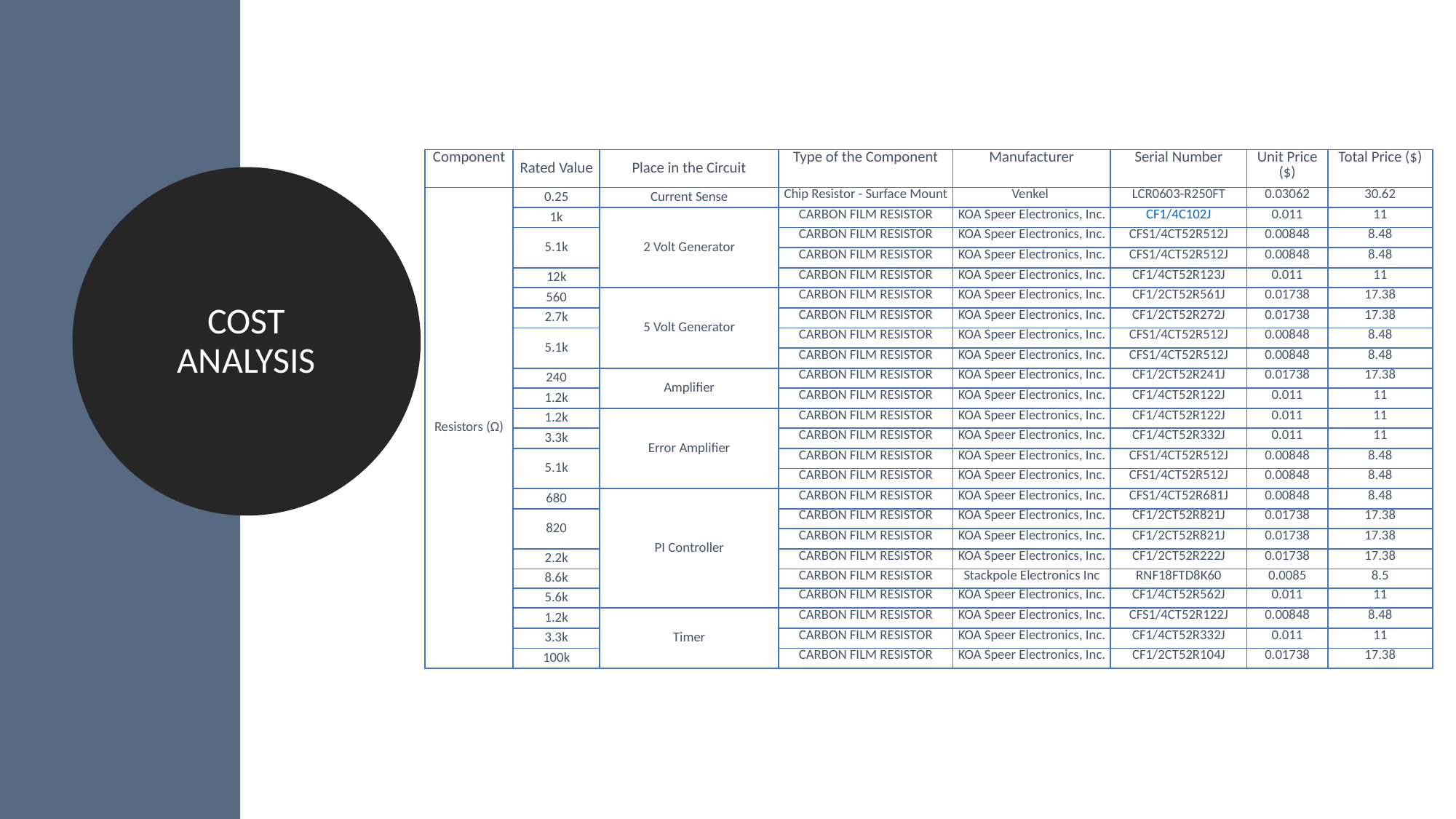

| Component | Rated Value | Place in the Circuit | Type of the Component | Manufacturer | Serial Number | Unit Price ($) | Total Price ($) |
| --- | --- | --- | --- | --- | --- | --- | --- |
| Resistors (Ω) | 0.25 | Current Sense | Chip Resistor - Surface Mount | Venkel | LCR0603-R250FT | 0.03062 | 30.62 |
|  | 1k | 2 Volt Generator | CARBON FILM RESISTOR | KOA Speer Electronics, Inc. | CF1/4C102J | 0.011 | 11 |
|  | 5.1k |  | CARBON FILM RESISTOR | KOA Speer Electronics, Inc. | CFS1/4CT52R512J | 0.00848 | 8.48 |
|  |  |  | CARBON FILM RESISTOR | KOA Speer Electronics, Inc. | CFS1/4CT52R512J | 0.00848 | 8.48 |
|  | 12k |  | CARBON FILM RESISTOR | KOA Speer Electronics, Inc. | CF1/4CT52R123J | 0.011 | 11 |
|  | 560 | 5 Volt Generator | CARBON FILM RESISTOR | KOA Speer Electronics, Inc. | CF1/2CT52R561J | 0.01738 | 17.38 |
|  | 2.7k |  | CARBON FILM RESISTOR | KOA Speer Electronics, Inc. | CF1/2CT52R272J | 0.01738 | 17.38 |
|  | 5.1k |  | CARBON FILM RESISTOR | KOA Speer Electronics, Inc. | CFS1/4CT52R512J | 0.00848 | 8.48 |
|  |  |  | CARBON FILM RESISTOR | KOA Speer Electronics, Inc. | CFS1/4CT52R512J | 0.00848 | 8.48 |
|  | 240 | Amplifier | CARBON FILM RESISTOR | KOA Speer Electronics, Inc. | CF1/2CT52R241J | 0.01738 | 17.38 |
|  | 1.2k |  | CARBON FILM RESISTOR | KOA Speer Electronics, Inc. | CF1/4CT52R122J | 0.011 | 11 |
|  | 1.2k | Error Amplifier | CARBON FILM RESISTOR | KOA Speer Electronics, Inc. | CF1/4CT52R122J | 0.011 | 11 |
|  | 3.3k |  | CARBON FILM RESISTOR | KOA Speer Electronics, Inc. | CF1/4CT52R332J | 0.011 | 11 |
|  | 5.1k |  | CARBON FILM RESISTOR | KOA Speer Electronics, Inc. | CFS1/4CT52R512J | 0.00848 | 8.48 |
|  |  |  | CARBON FILM RESISTOR | KOA Speer Electronics, Inc. | CFS1/4CT52R512J | 0.00848 | 8.48 |
|  | 680 | PI Controller | CARBON FILM RESISTOR | KOA Speer Electronics, Inc. | CFS1/4CT52R681J | 0.00848 | 8.48 |
|  | 820 |  | CARBON FILM RESISTOR | KOA Speer Electronics, Inc. | CF1/2CT52R821J | 0.01738 | 17.38 |
|  |  |  | CARBON FILM RESISTOR | KOA Speer Electronics, Inc. | CF1/2CT52R821J | 0.01738 | 17.38 |
|  | 2.2k |  | CARBON FILM RESISTOR | KOA Speer Electronics, Inc. | CF1/2CT52R222J | 0.01738 | 17.38 |
|  | 8.6k |  | CARBON FILM RESISTOR | Stackpole Electronics Inc | RNF18FTD8K60 | 0.0085 | 8.5 |
|  | 5.6k |  | CARBON FILM RESISTOR | KOA Speer Electronics, Inc. | CF1/4CT52R562J | 0.011 | 11 |
|  | 1.2k | Timer | CARBON FILM RESISTOR | KOA Speer Electronics, Inc. | CFS1/4CT52R122J | 0.00848 | 8.48 |
|  | 3.3k |  | CARBON FILM RESISTOR | KOA Speer Electronics, Inc. | CF1/4CT52R332J | 0.011 | 11 |
|  | 100k |  | CARBON FILM RESISTOR | KOA Speer Electronics, Inc. | CF1/2CT52R104J | 0.01738 | 17.38 |
COST ANALYSIS